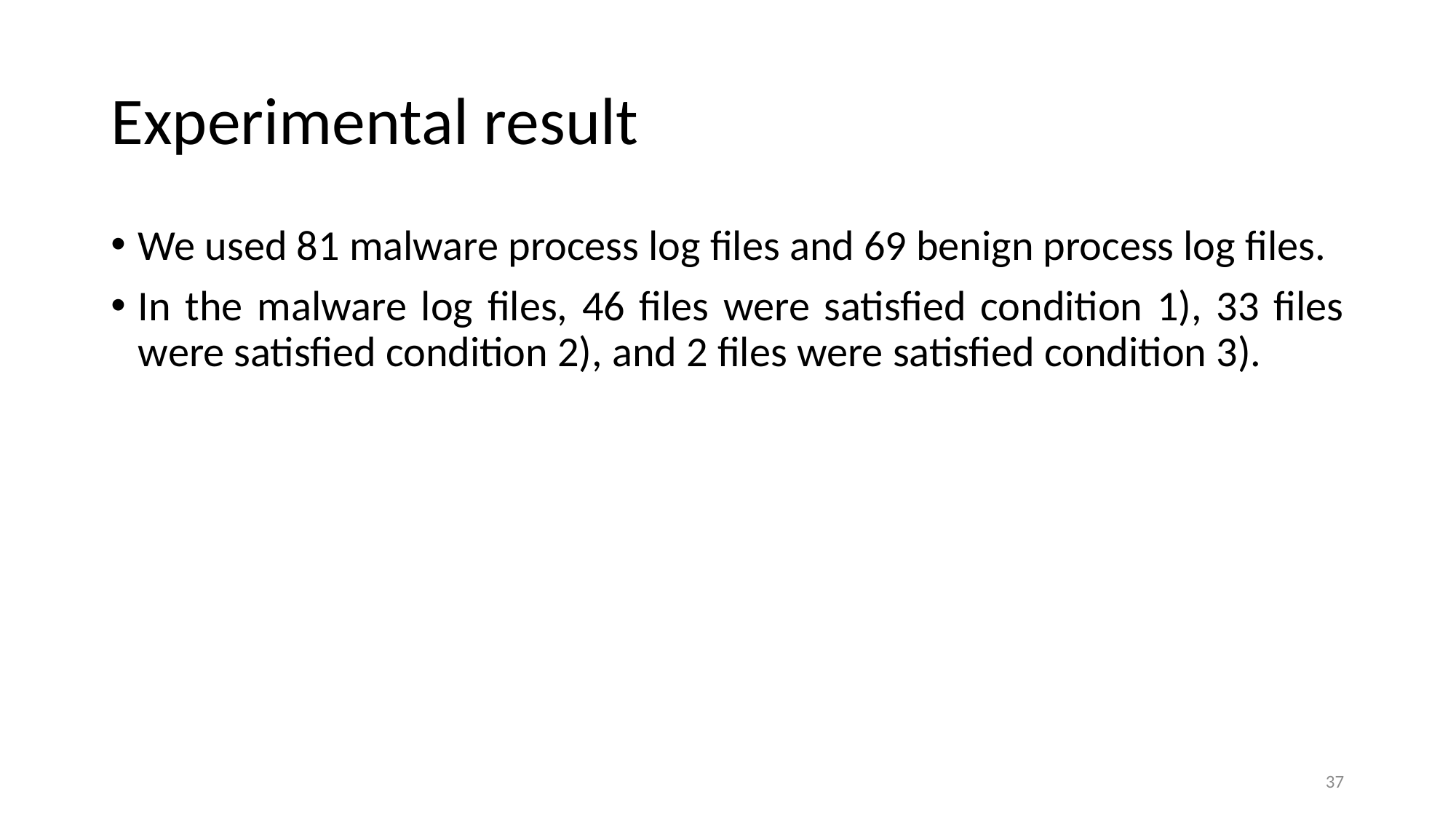

# Experimental result
We used 81 malware process log files and 69 benign process log files.
In the malware log files, 46 files were satisfied condition 1), 33 files were satisfied condition 2), and 2 files were satisfied condition 3).
37